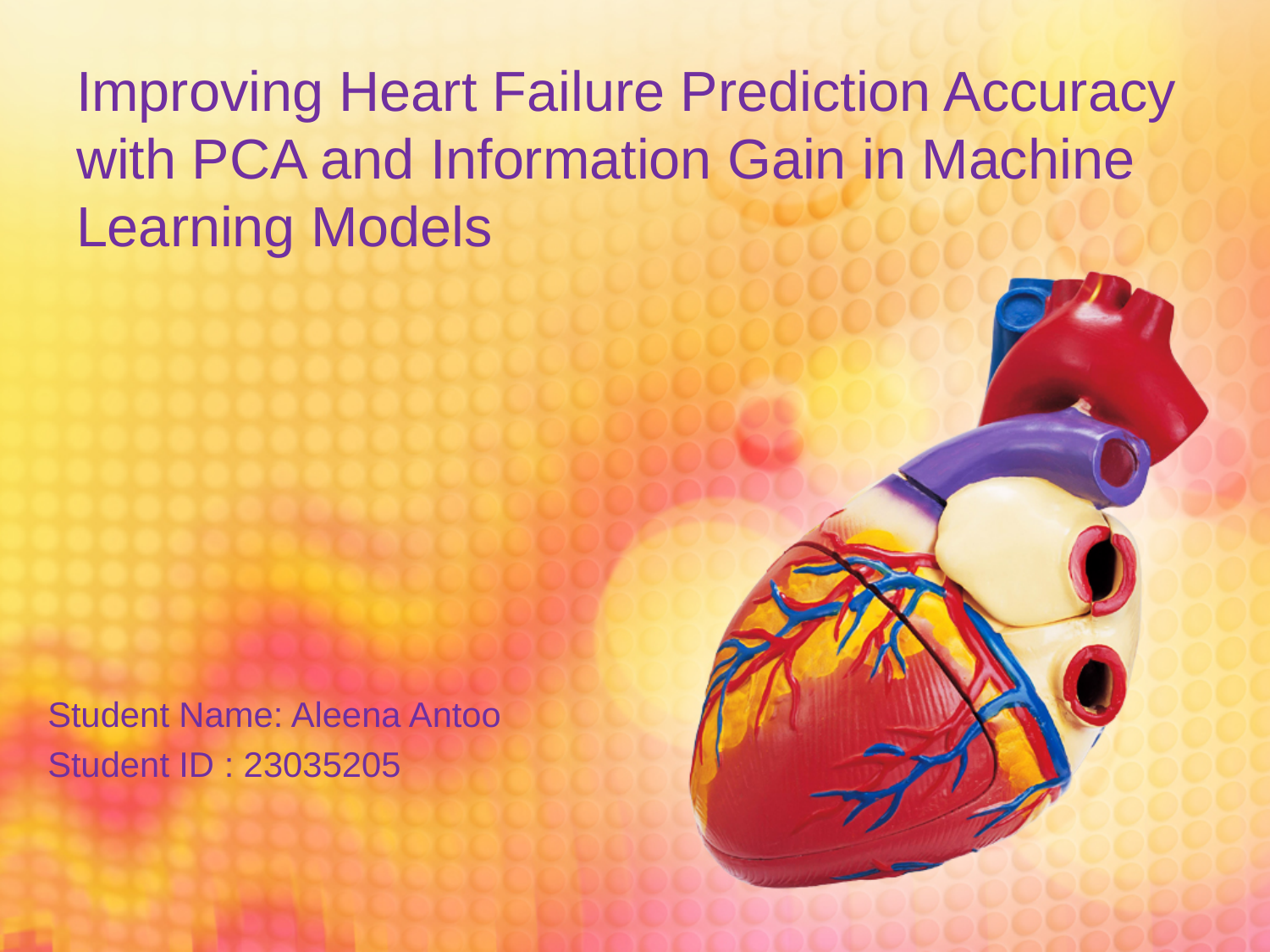

# Improving Heart Failure Prediction Accuracy with PCA and Information Gain in Machine Learning Models
Student Name: Aleena Antoo
Student ID : 23035205